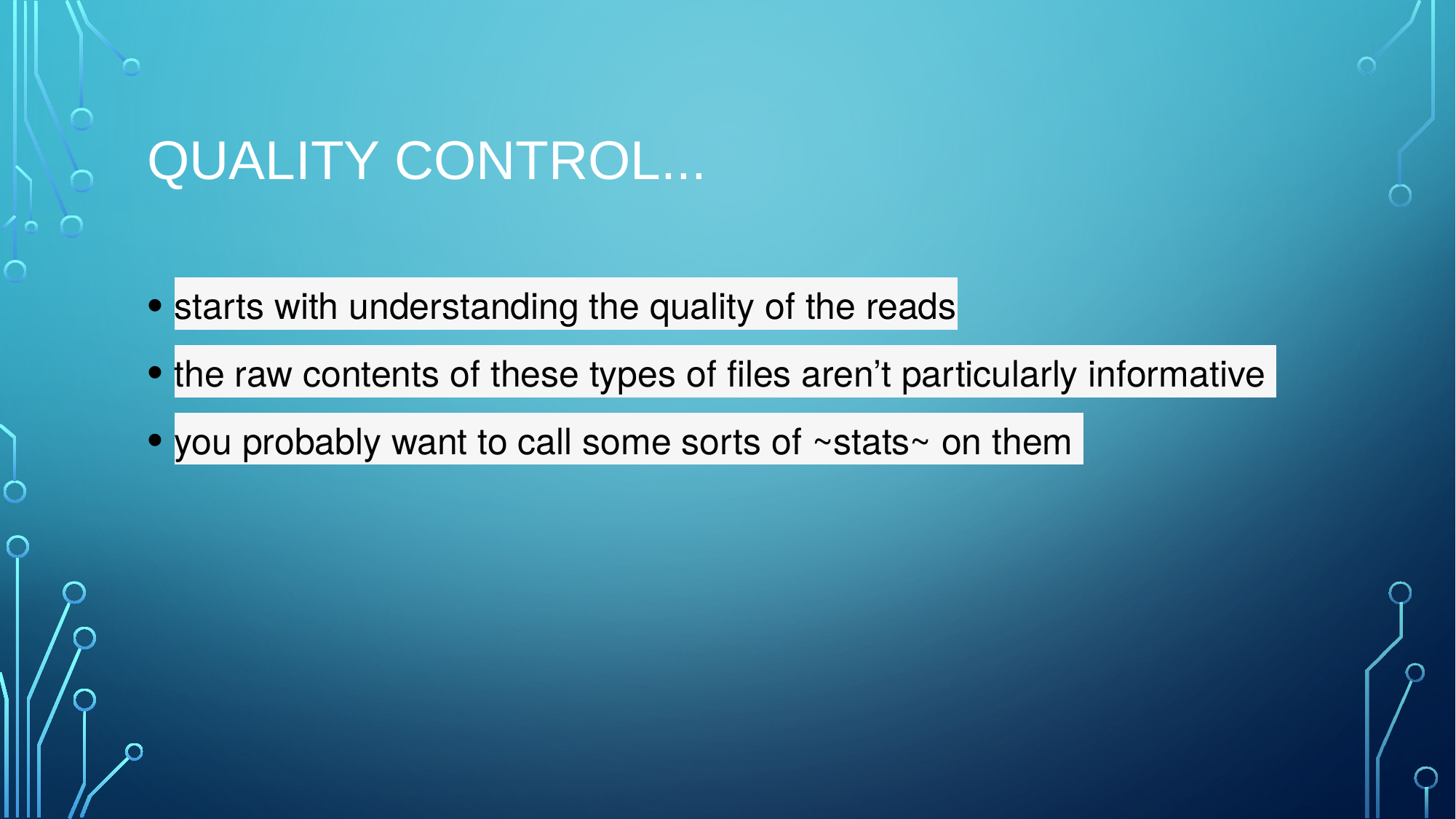

# Quality control...
starts with understanding the quality of the reads
the raw contents of these types of files aren’t particularly informative
you probably want to call some sorts of ~stats~ on them